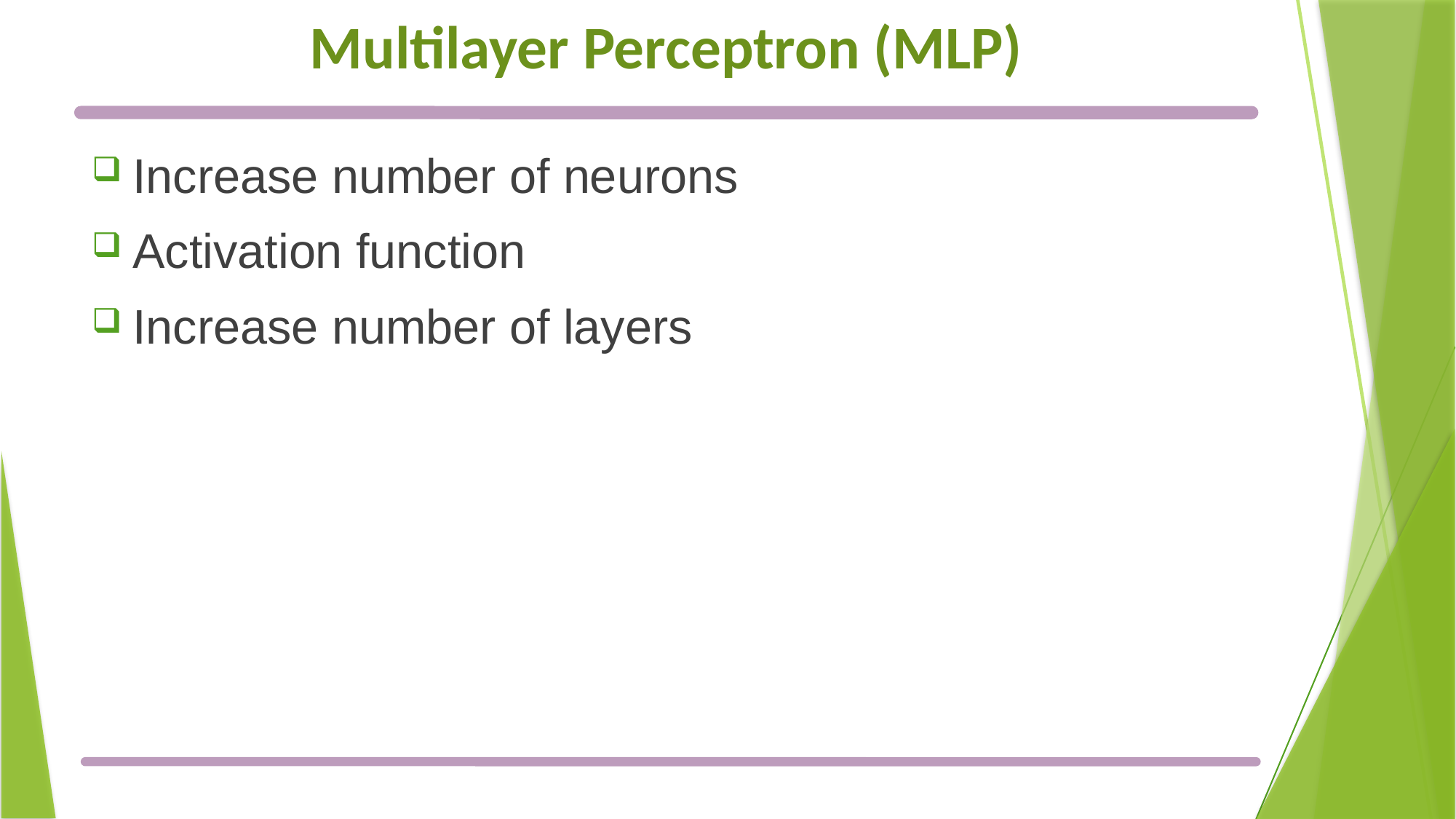

# Multilayer Perceptron (MLP)
Increase number of neurons
Activation function
Increase number of layers